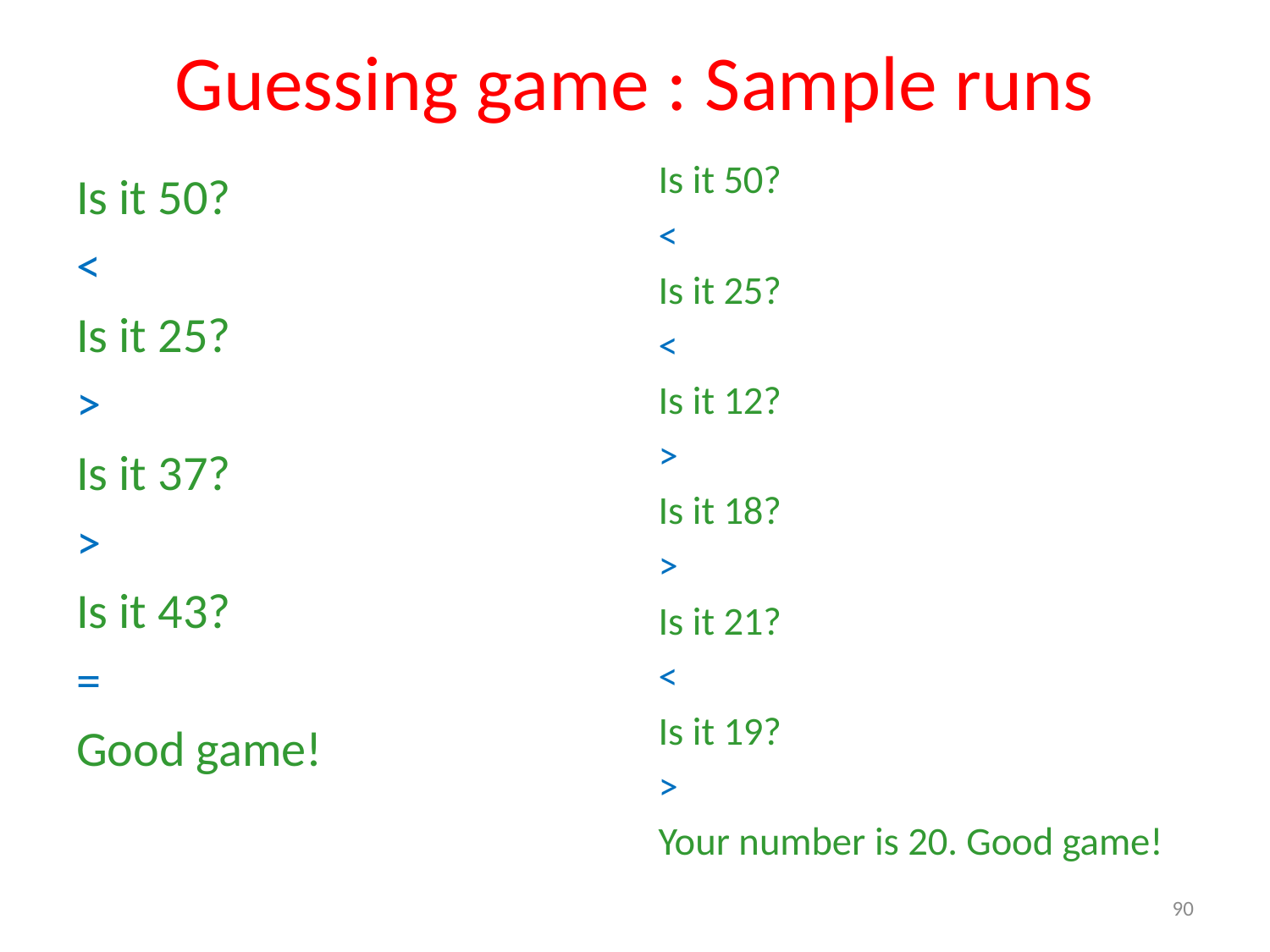

# Guessing game : Sample runs
Is it 50?
<
Is it 25?
<
Is it 12?
>
Is it 18?
>
Is it 21?
<
Is it 19?
>
Your number is 20. Good game!

Is it 50?
<
Is it 25?
>
Is it 37?
>
Is it 43?
=
Good game!

90